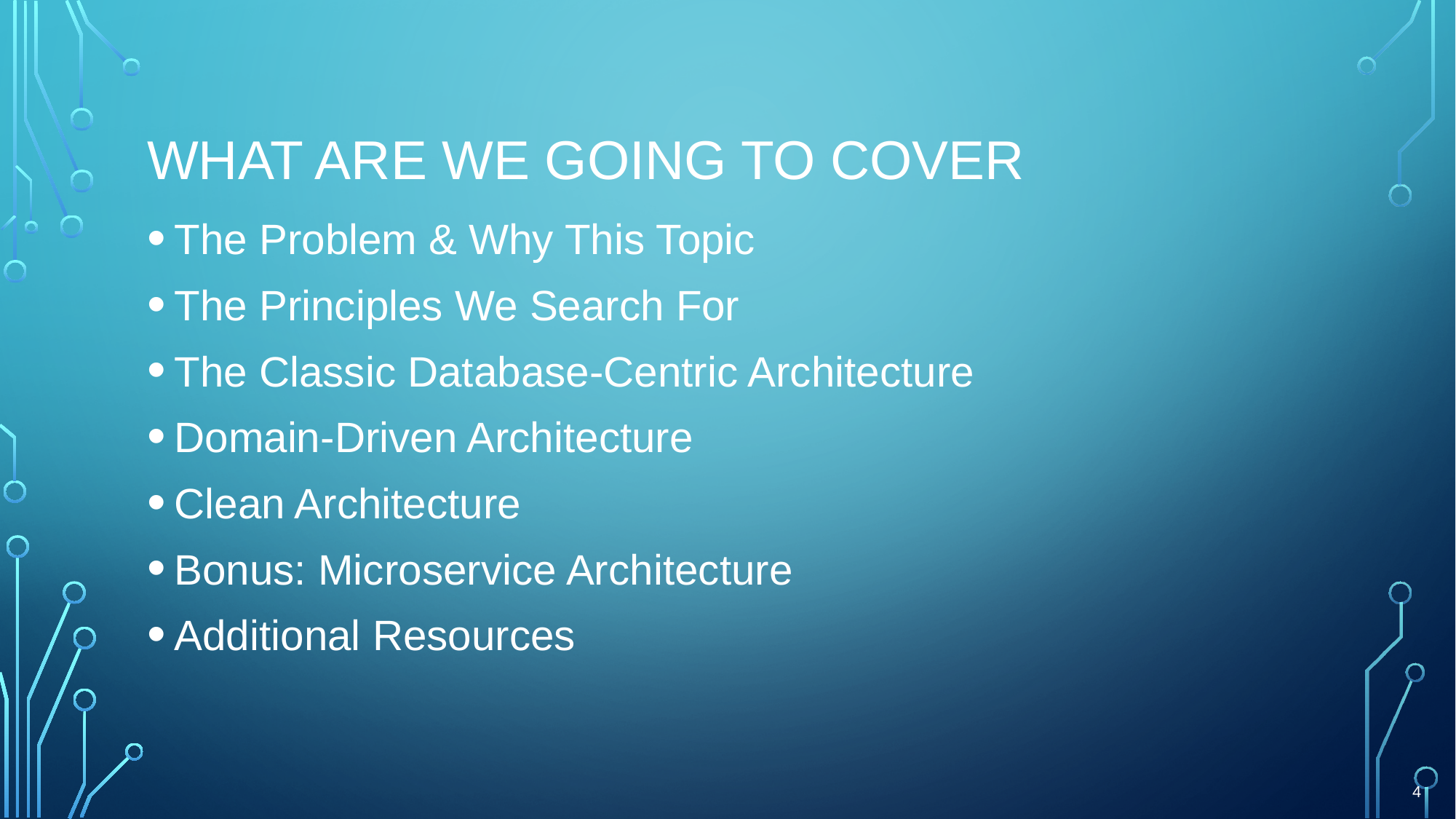

# What Are We Going To COVER
The Problem & Why This Topic
The Principles We Search For
The Classic Database-Centric Architecture
Domain-Driven Architecture
Clean Architecture
Bonus: Microservice Architecture
Additional Resources

4